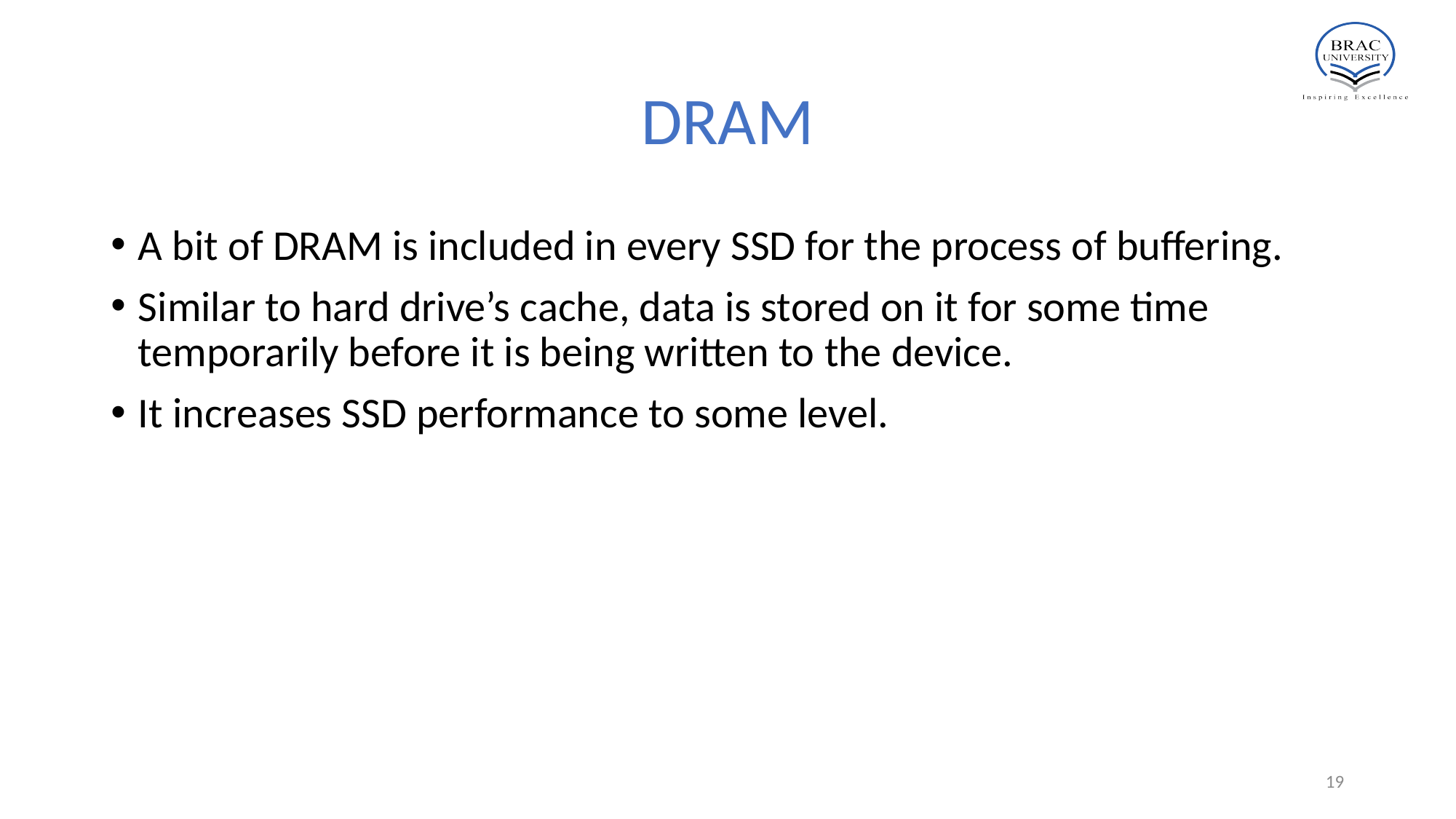

# DRAM
A bit of DRAM is included in every SSD for the process of buffering.
Similar to hard drive’s cache, data is stored on it for some time temporarily before it is being written to the device.
It increases SSD performance to some level.
19